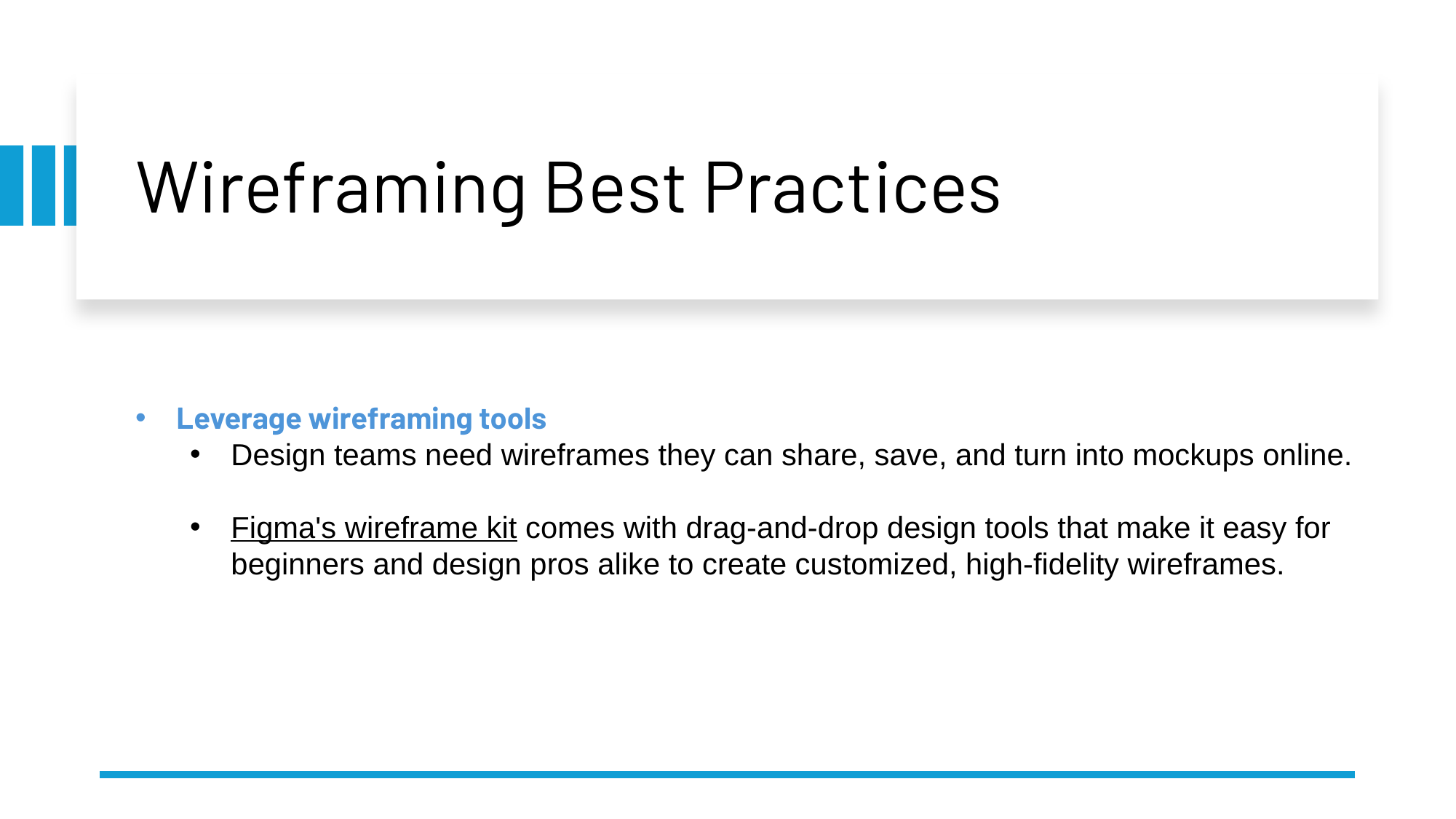

Iterate Frequently: Regularly refine based on feedback.

# Wireframing Best Practices

Leverage wireframing tools
Design teams need wireframes they can share, save, and turn into mockups online.

Figma's wireframe kit comes with drag-and-drop design tools that make it easy for beginners and design pros alike to create customized, high-fidelity wireframes.